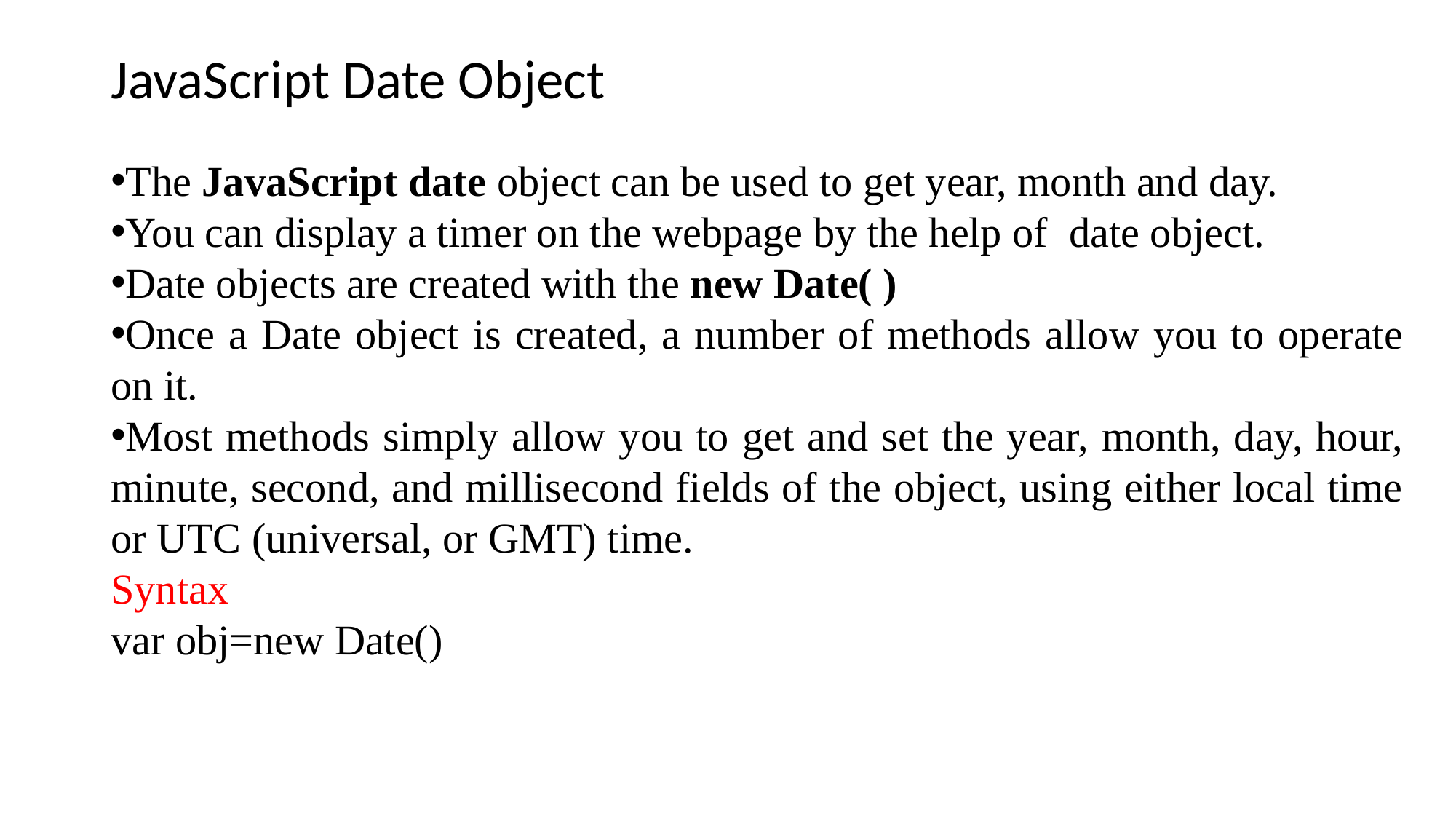

JavaScript Date Object
The JavaScript date object can be used to get year, month and day.
You can display a timer on the webpage by the help of  date object.
Date objects are created with the new Date( )
Once a Date object is created, a number of methods allow you to operate on it.
Most methods simply allow you to get and set the year, month, day, hour, minute, second, and millisecond fields of the object, using either local time or UTC (universal, or GMT) time.
Syntax
var obj=new Date()